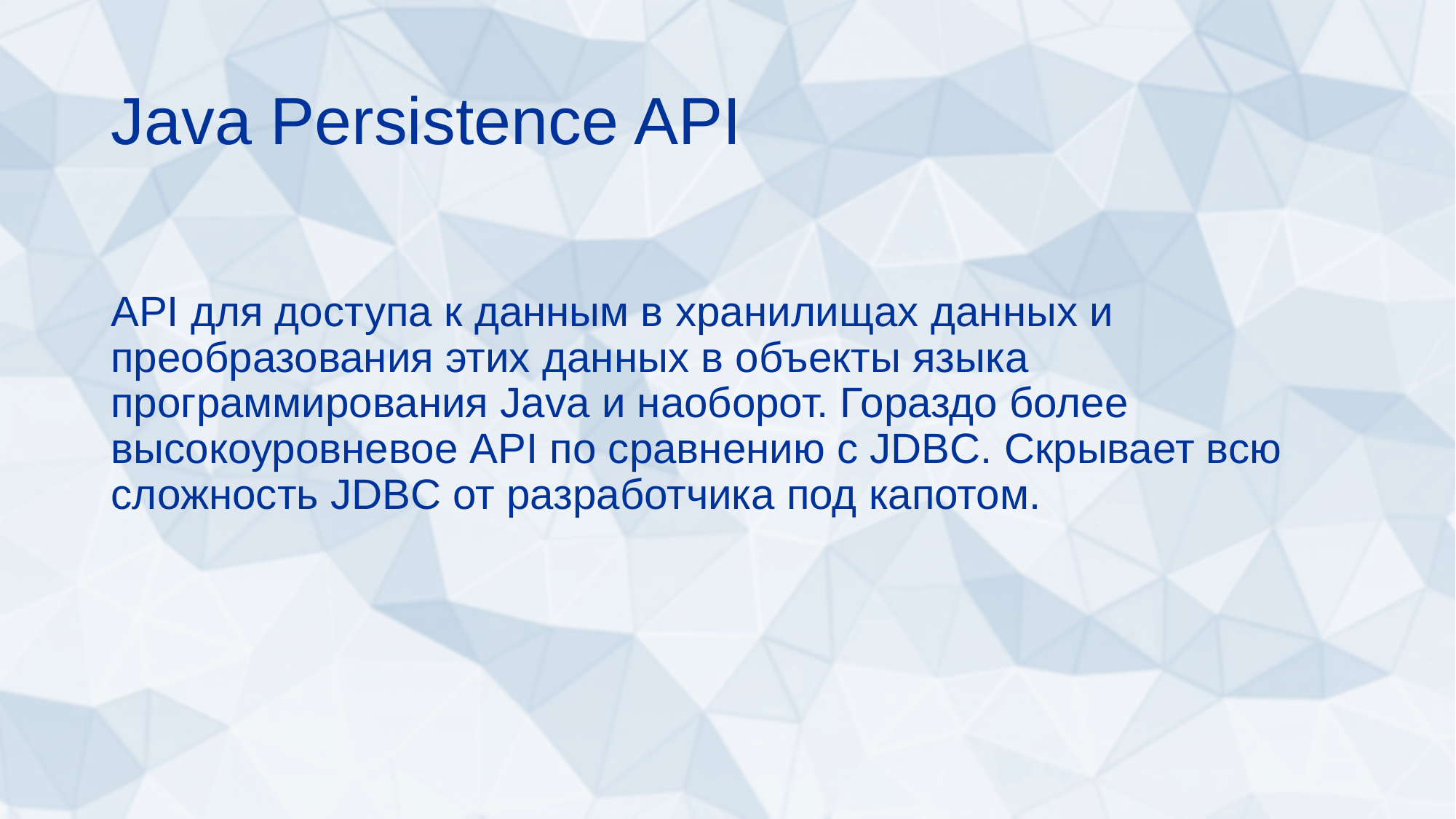

# Java Persistence API

API для доступа к данным в хранилищах данных и преобразования этих данных в объекты языка программирования Java и наоборот. Гораздо более высокоуровневое API по сравнению с JDBC. Скрывает всю сложность JDBC от разработчика под капотом.